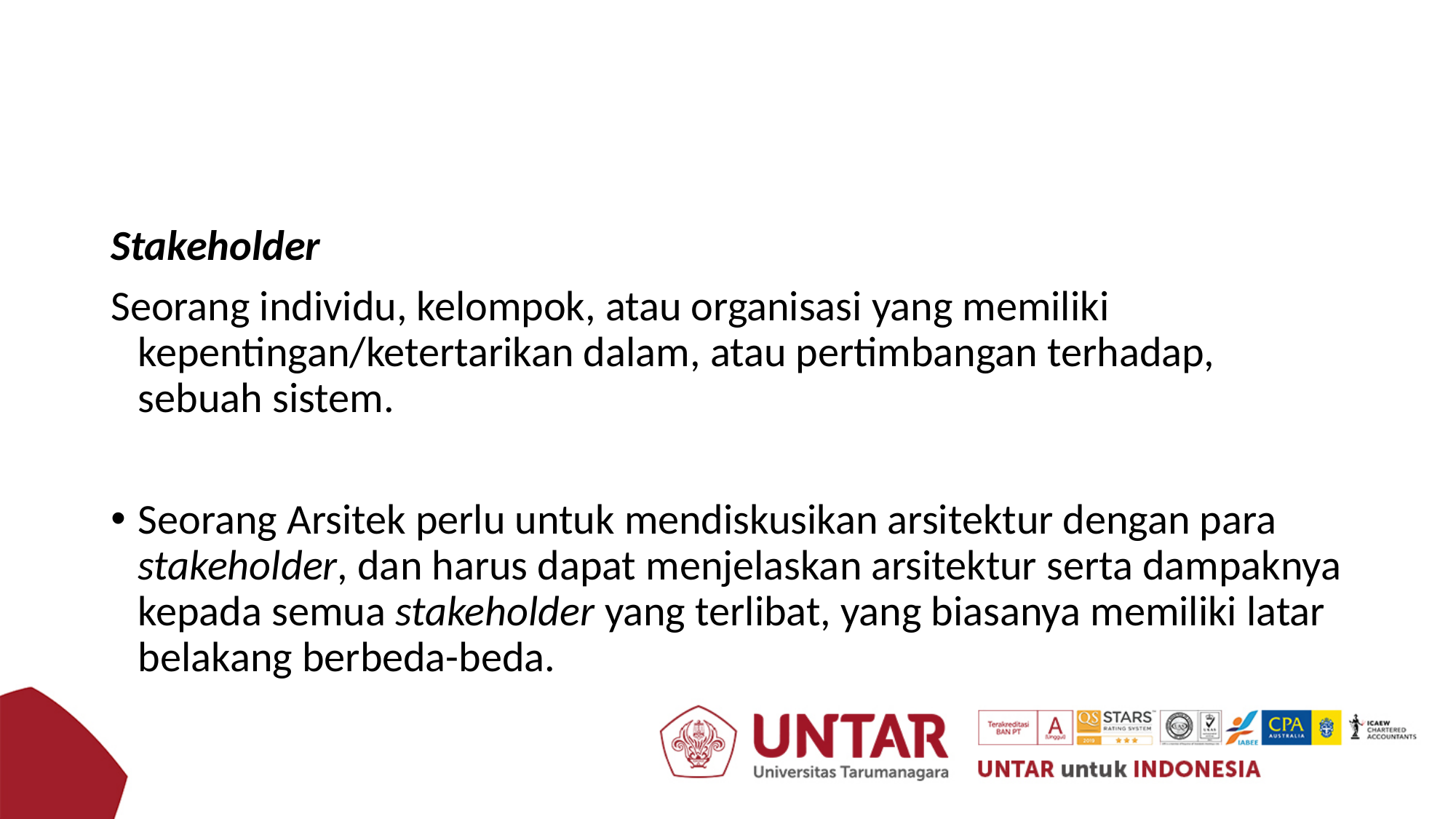

#
Stakeholder
Seorang individu, kelompok, atau organisasi yang memiliki kepentingan/ketertarikan dalam, atau pertimbangan terhadap, sebuah sistem.

Seorang Arsitek perlu untuk mendiskusikan arsitektur dengan para stakeholder, dan harus dapat menjelaskan arsitektur serta dampaknya kepada semua stakeholder yang terlibat, yang biasanya memiliki latar belakang berbeda-beda.